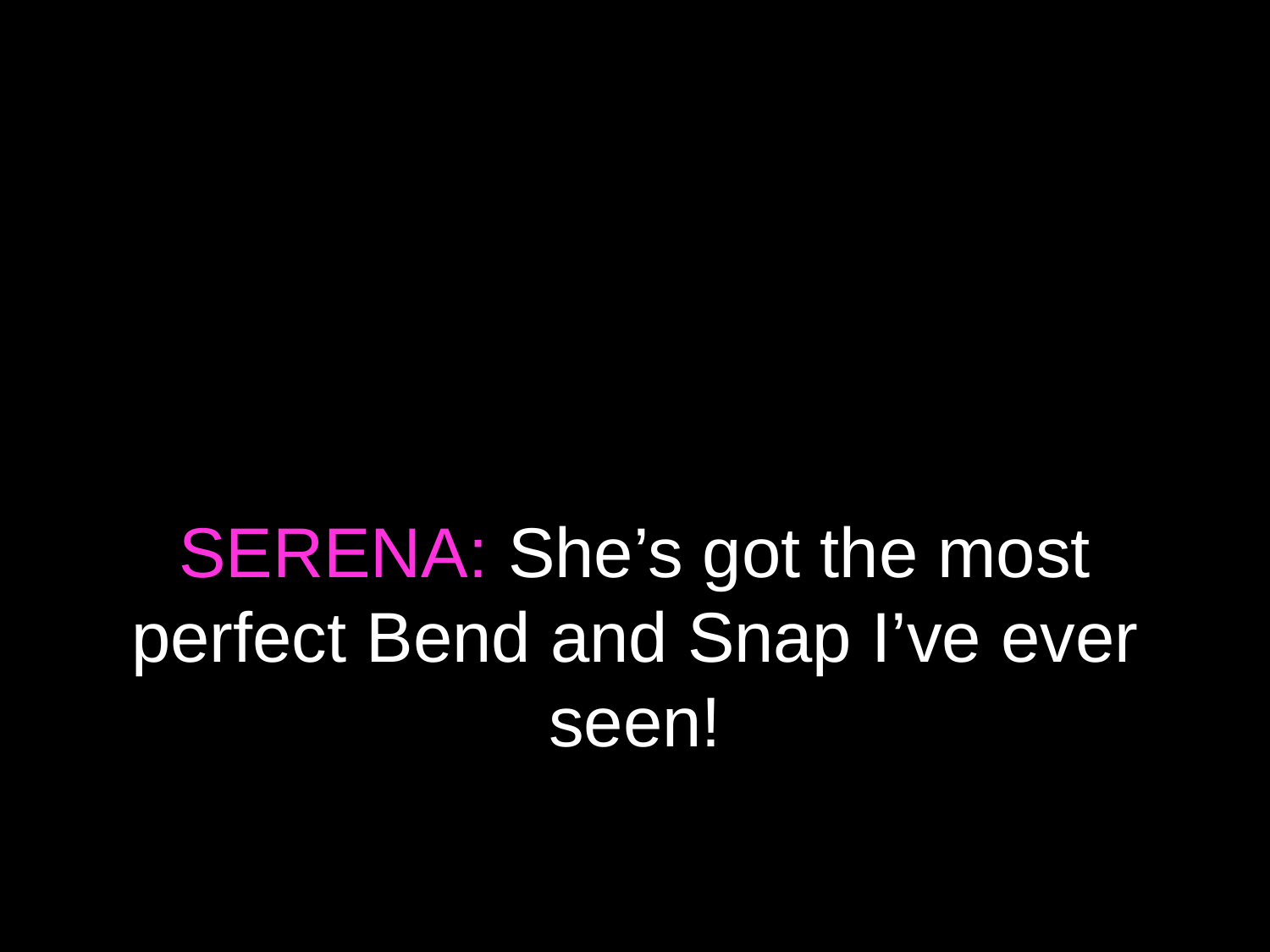

# SERENA: She’s got the most perfect Bend and Snap I’ve ever seen!